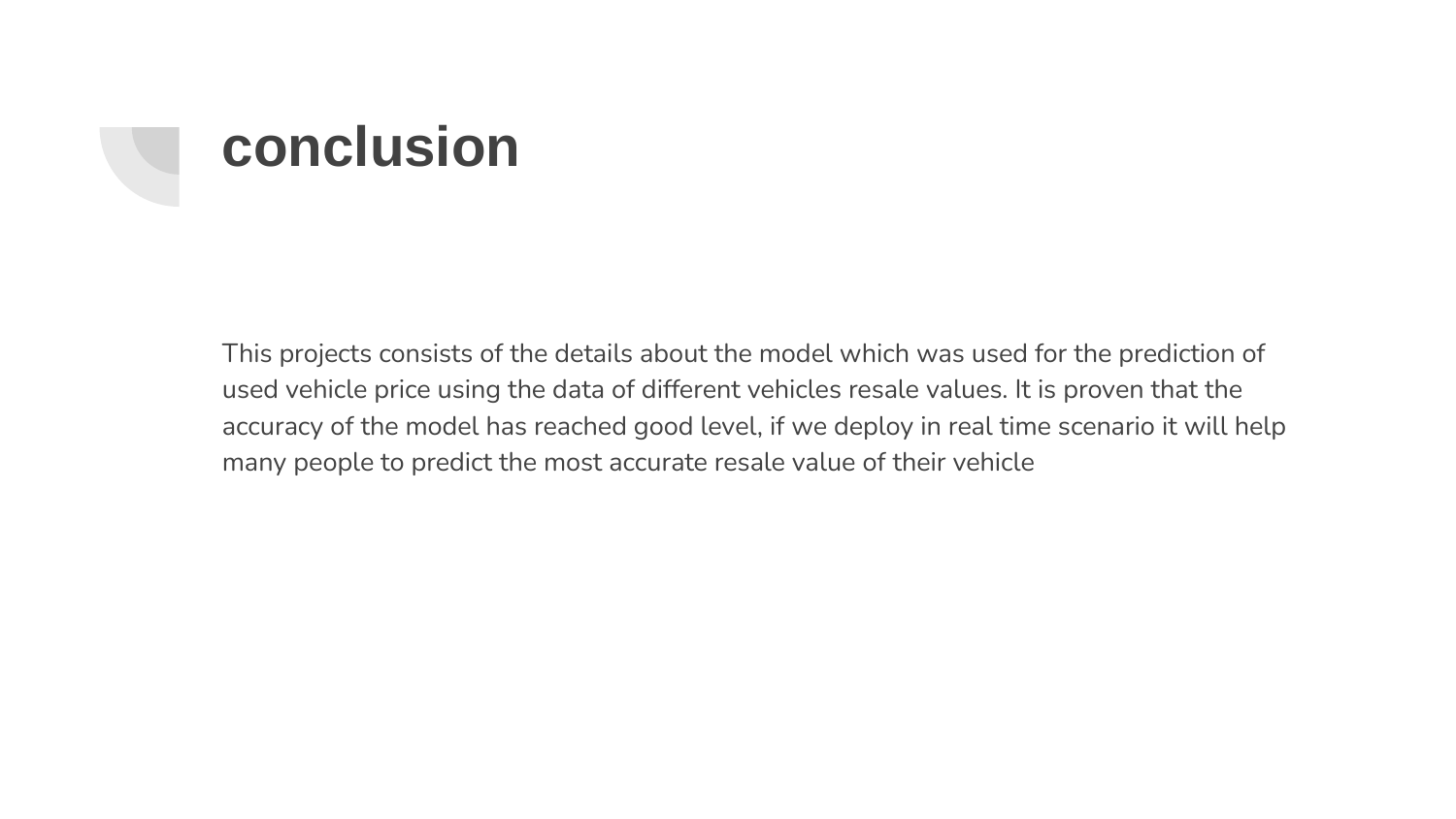

# conclusion
This projects consists of the details about the model which was used for the prediction of used vehicle price using the data of different vehicles resale values. It is proven that the accuracy of the model has reached good level, if we deploy in real time scenario it will help many people to predict the most accurate resale value of their vehicle